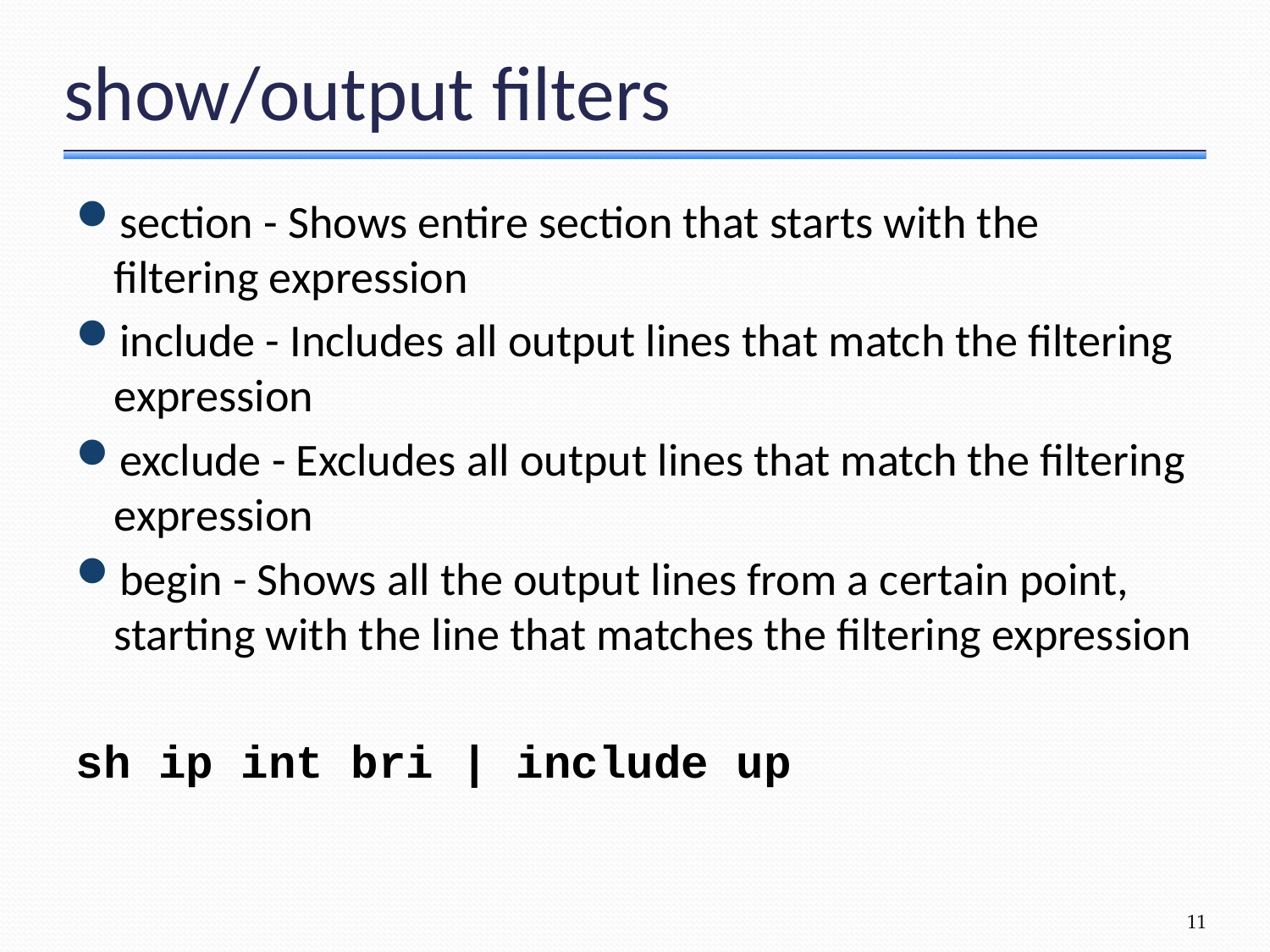

# show/output filters
section - Shows entire section that starts with the filtering expression
include - Includes all output lines that match the filtering expression
exclude - Excludes all output lines that match the filtering expression
begin - Shows all the output lines from a certain point, starting with the line that matches the filtering expression

sh ip int bri | include up

11